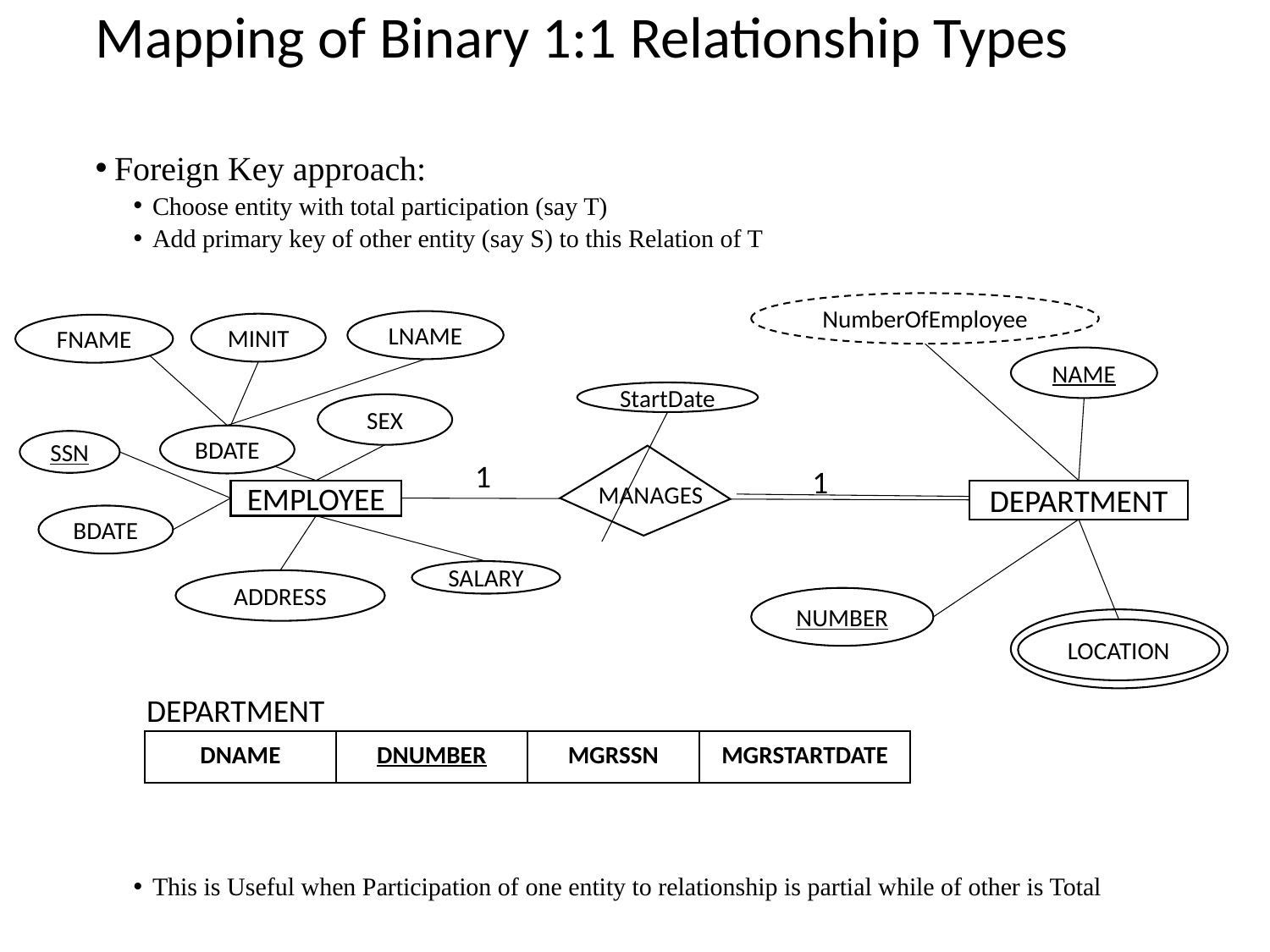

# Mapping of Binary 1:1 Relationship Types
Foreign Key approach:
Choose entity with total participation (say T)
Add primary key of other entity (say S) to this Relation of T

This is Useful when Participation of one entity to relationship is partial while of other is Total
NumberOfEmployee
LNAME
MINIT
FNAME
SEX
BDATE
SSN
EMPLOYEE

BDATE

SALARY
ADDRESS
NAME
StartDate

1
1
MANAGES
DEPARTMENT
NUMBER

LOCATION
DEPARTMENT
| DNAME | DNUMBER | MGRSSN | MGRSTARTDATE |
| --- | --- | --- | --- |